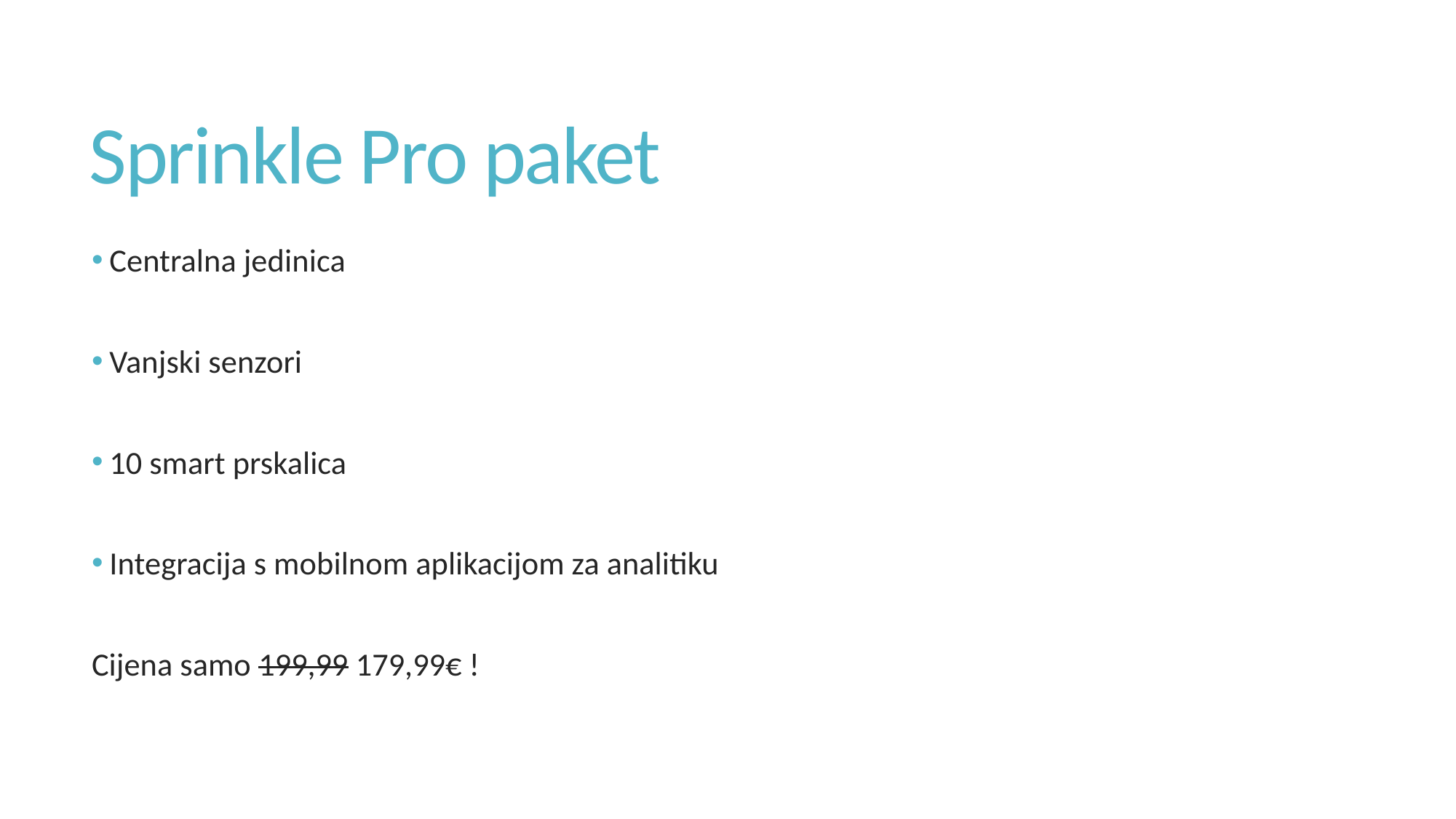

# Sprinkle Pro paket
 Centralna jedinica

 Vanjski senzori

 10 smart prskalica

 Integracija s mobilnom aplikacijom za analitiku

Cijena samo 199,99 179,99€ !